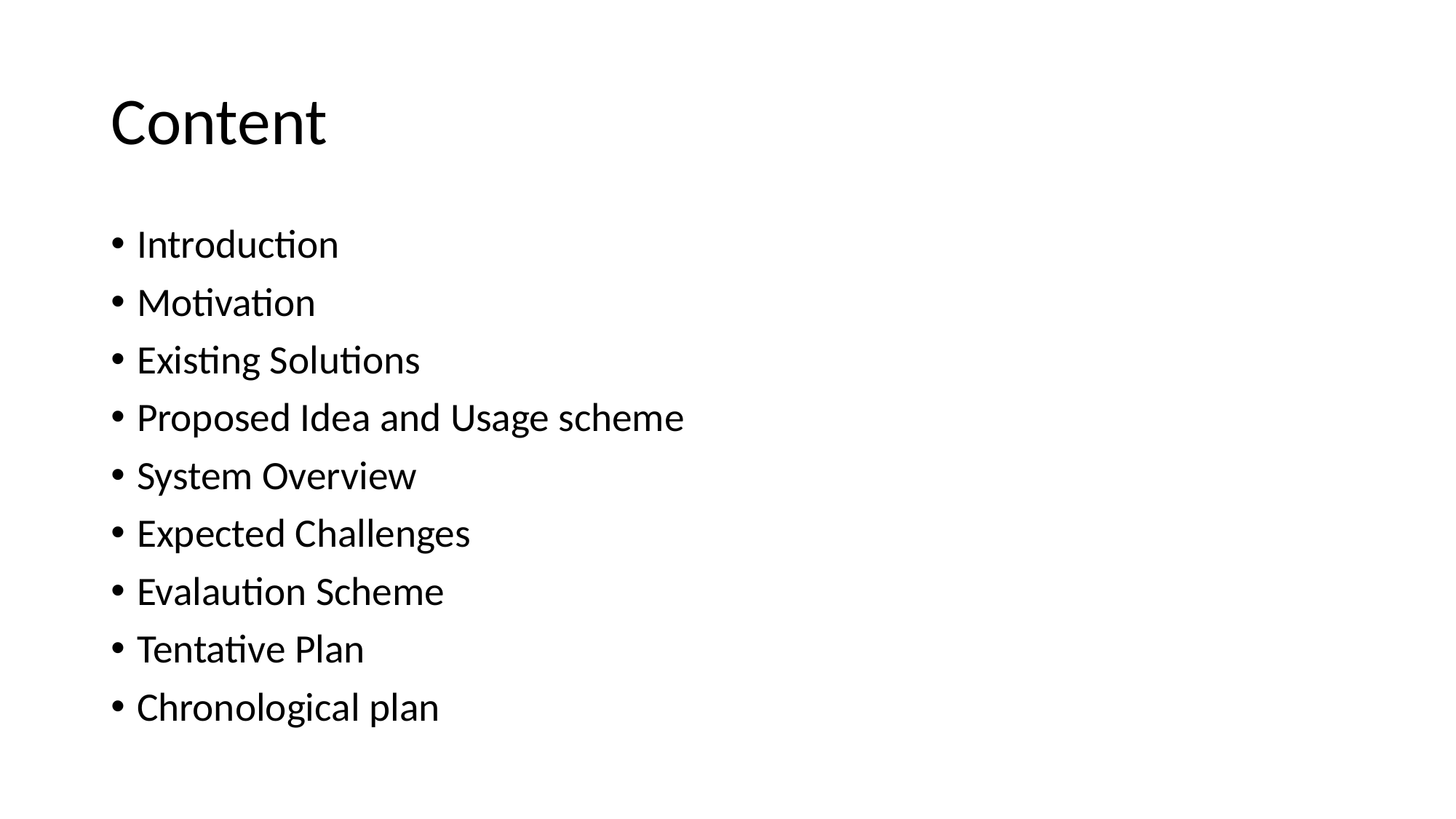

# Content
Introduction
Motivation
Existing Solutions
Proposed Idea and Usage scheme
System Overview
Expected Challenges
Evalaution Scheme
Tentative Plan
Chronological plan